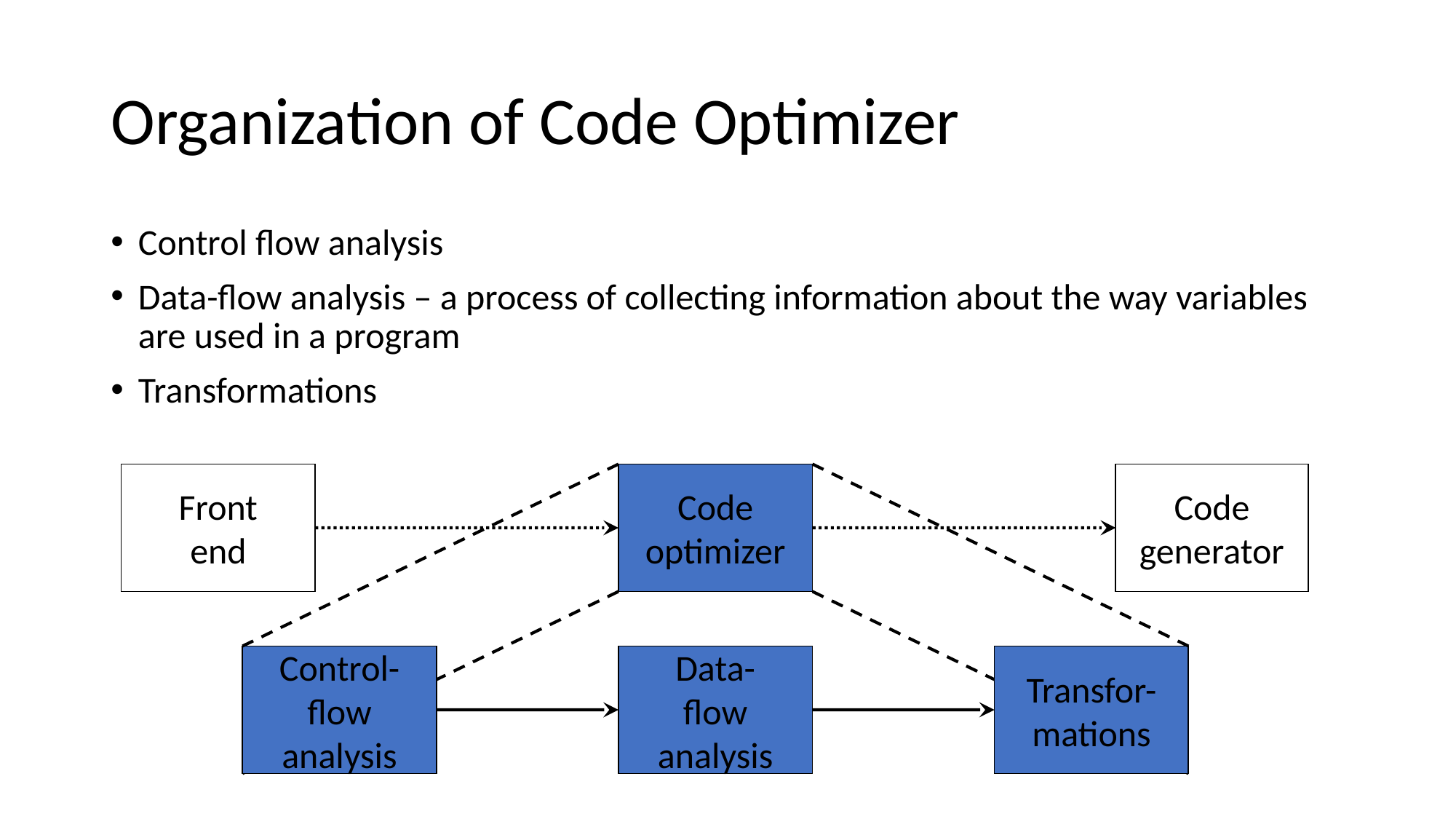

# Organization of Code Optimizer
Control flow analysis
Data-flow analysis – a process of collecting information about the way variables are used in a program
Transformations
Front
end

Code
optimizer

Code
generator

Control-
flow
analysis
Data-
flow
analysis
Transfor-
mations